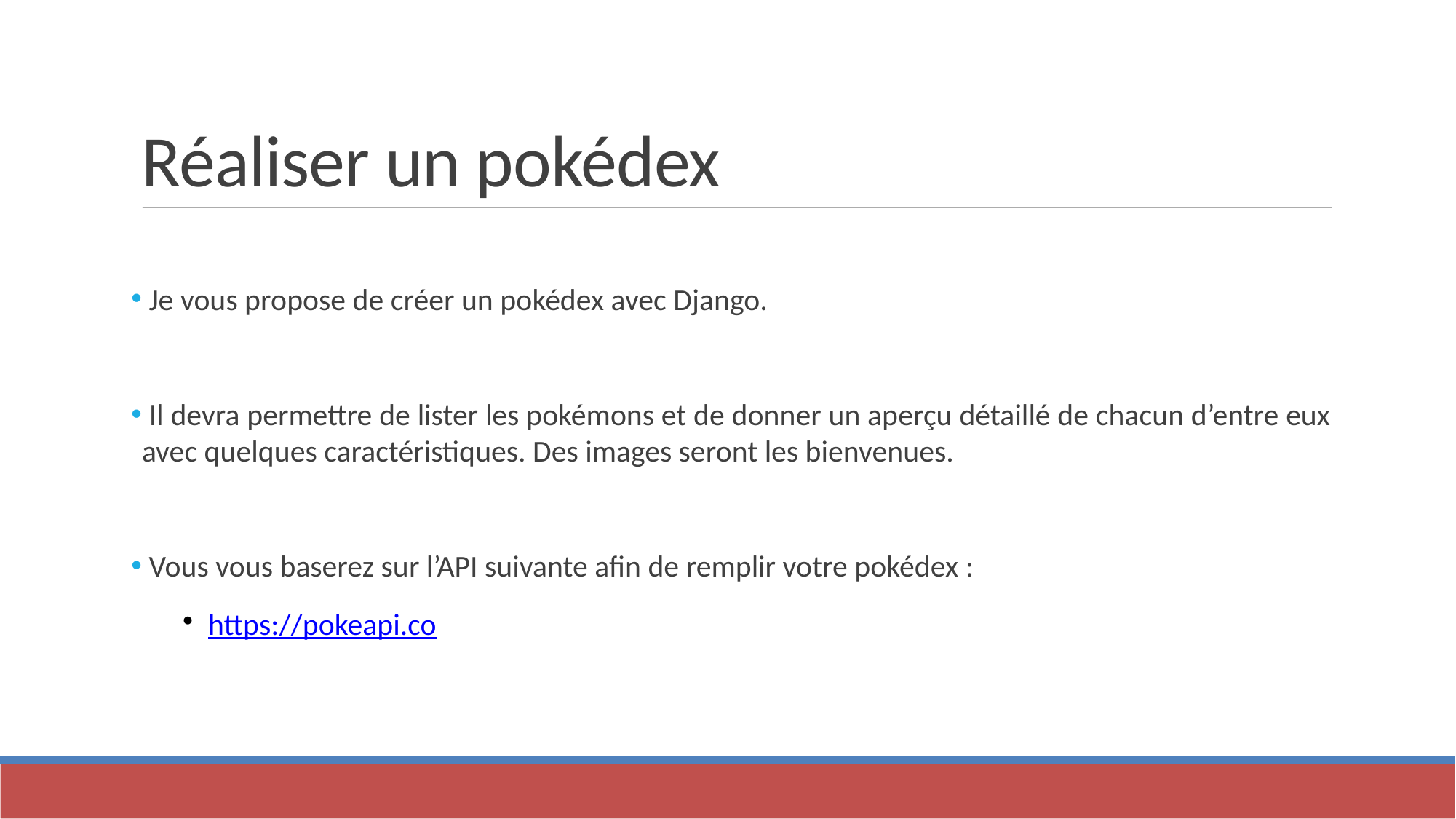

Réaliser un pokédex

 Je vous propose de créer un pokédex avec Django.

 Il devra permettre de lister les pokémons et de donner un aperçu détaillé de chacun d’entre eux avec quelques caractéristiques. Des images seront les bienvenues.

 Vous vous baserez sur l’API suivante afin de remplir votre pokédex :
https://pokeapi.co